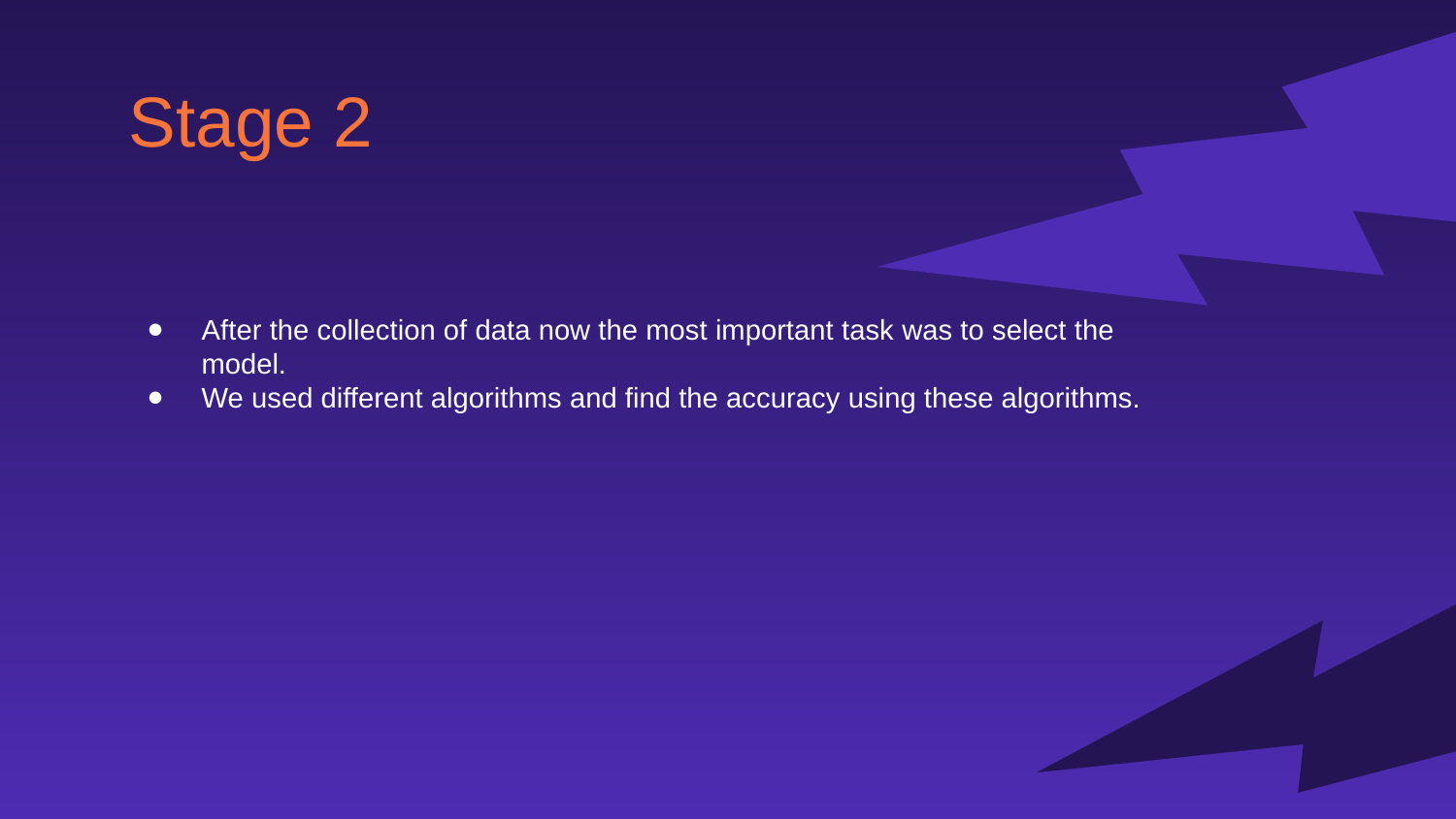

Stage 2
After the collection of data now the most important task was to select the model.
We used different algorithms and find the accuracy using these algorithms.